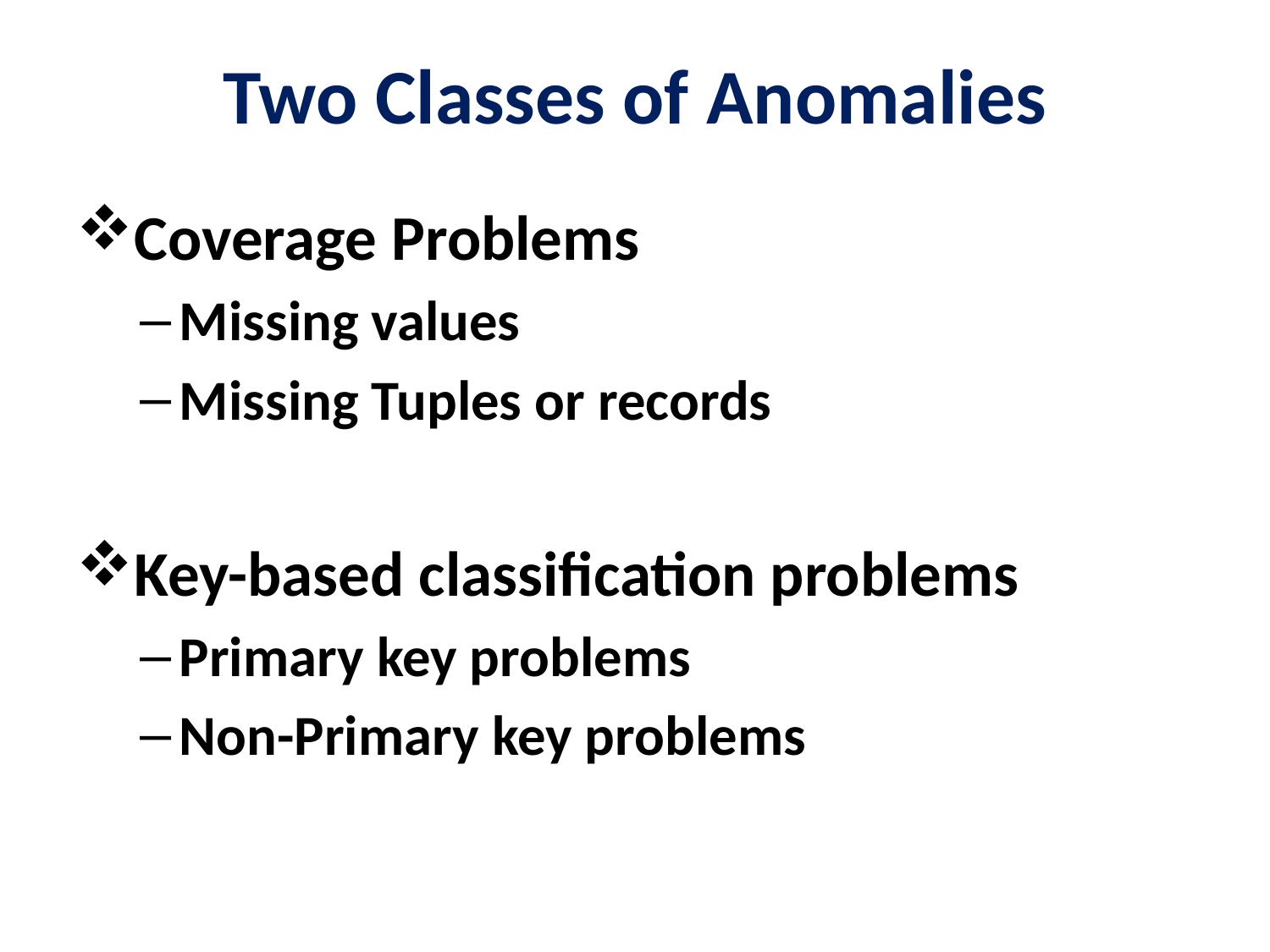

# Two Classes of Anomalies
Coverage Problems
Missing values
Missing Tuples or records

Key-based classification problems
Primary key problems
Non-Primary key problems